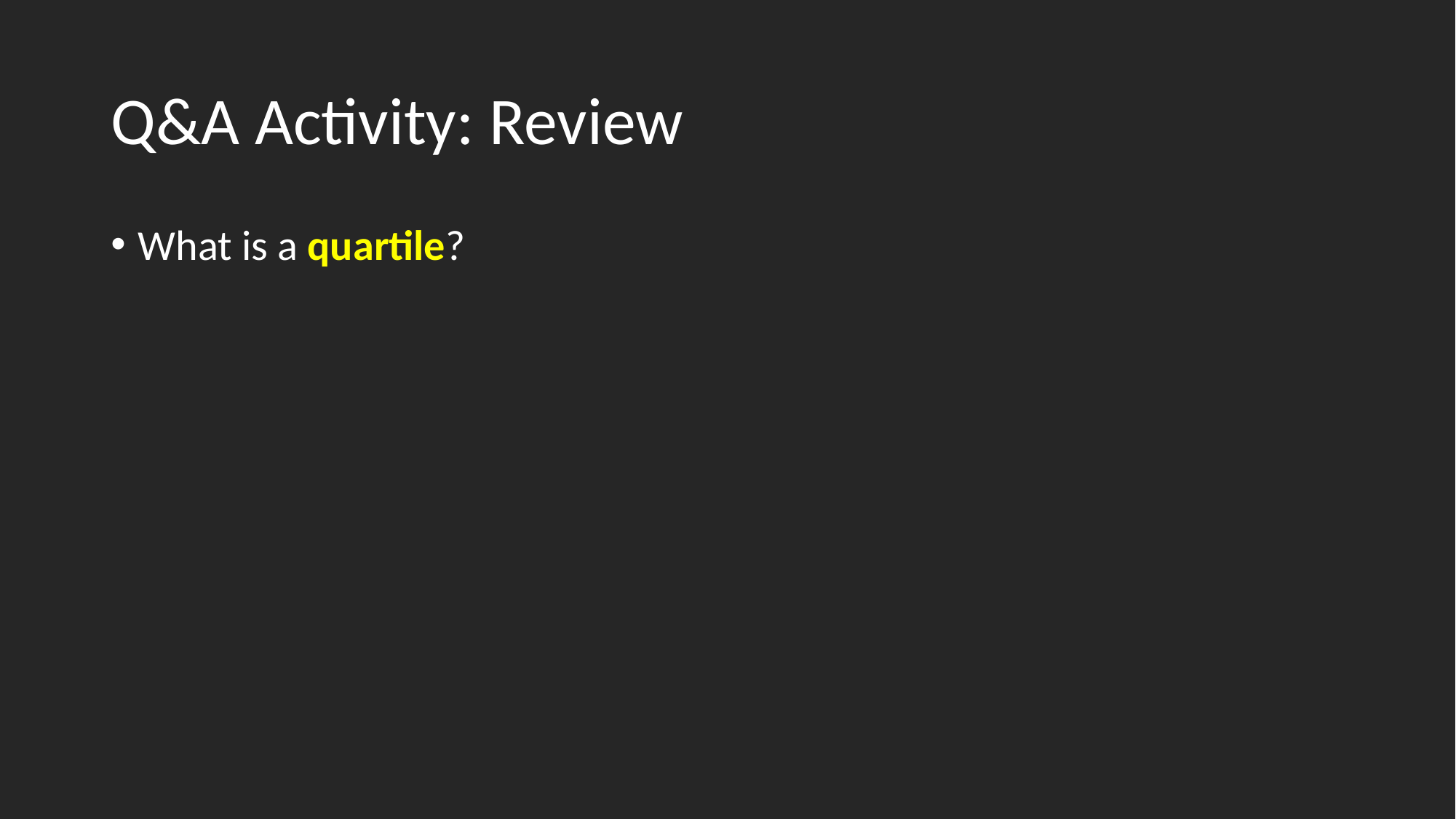

# Q&A Activity: Review
What is a quartile?